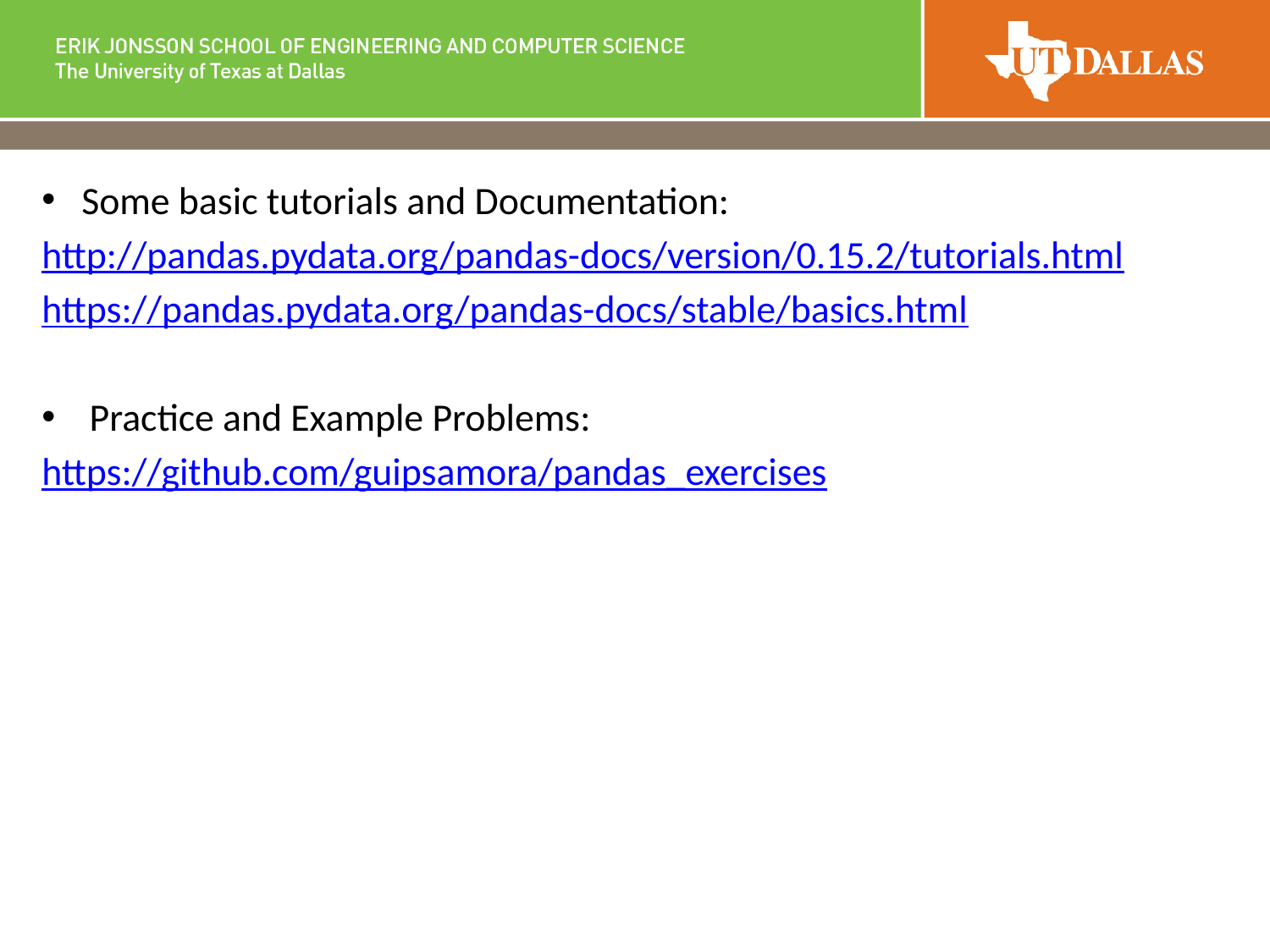

Some basic tutorials and Documentation:
http://pandas.pydata.org/pandas-docs/version/0.15.2/tutorials.html
https://pandas.pydata.org/pandas-docs/stable/basics.html

Practice and Example Problems:
https://github.com/guipsamora/pandas_exercises